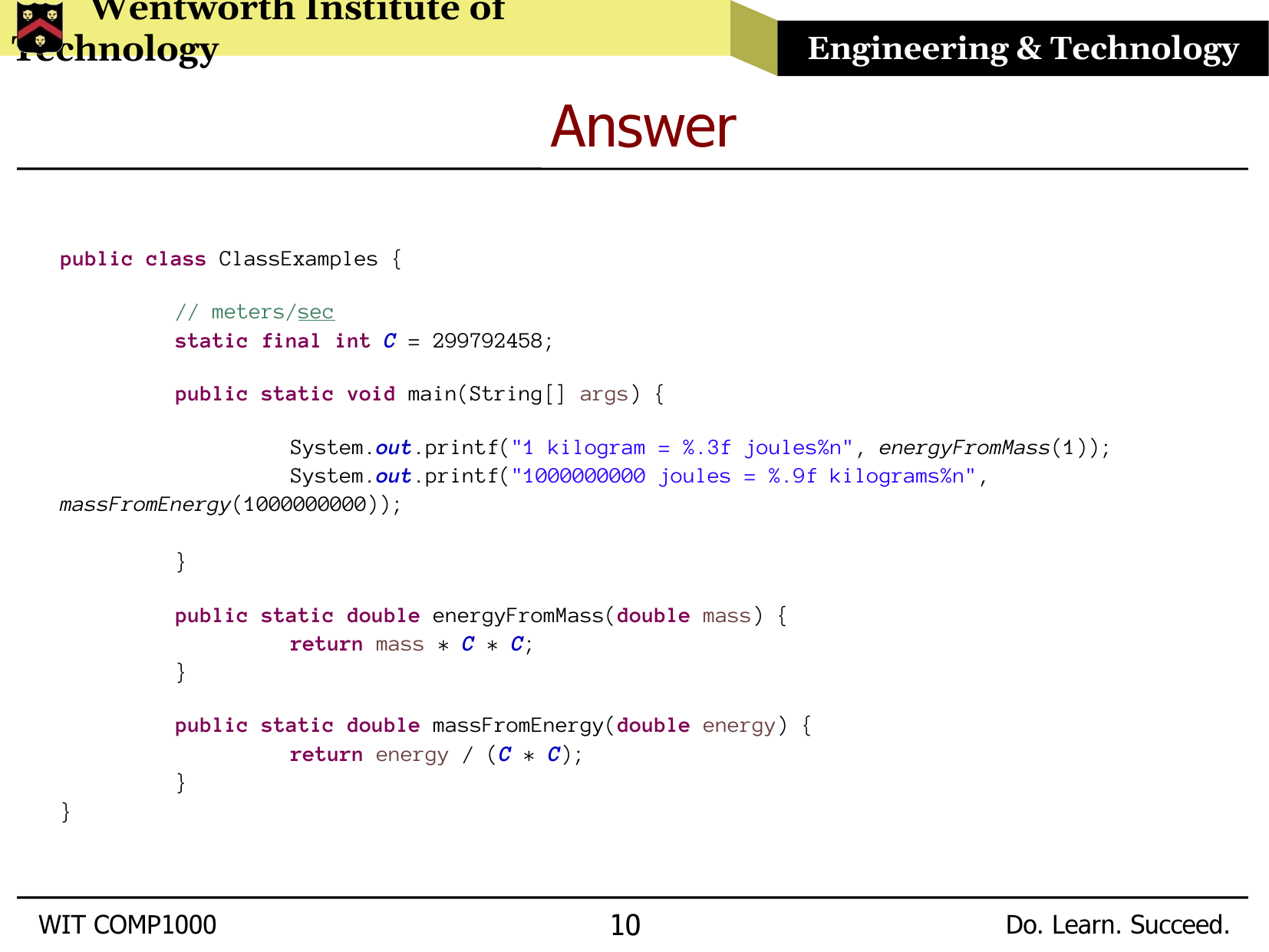

# Answer
public class ClassExamples {

	// meters/sec
	static final int C = 299792458;

	public static void main(String[] args) {

		System.out.printf("1 kilogram = %.3f joules%n", energyFromMass(1));
		System.out.printf("1000000000 joules = %.9f kilograms%n", massFromEnergy(1000000000));

	}

	public static double energyFromMass(double mass) {
		return mass * C * C;
	}

	public static double massFromEnergy(double energy) {
		return energy / (C * C);
	}
}